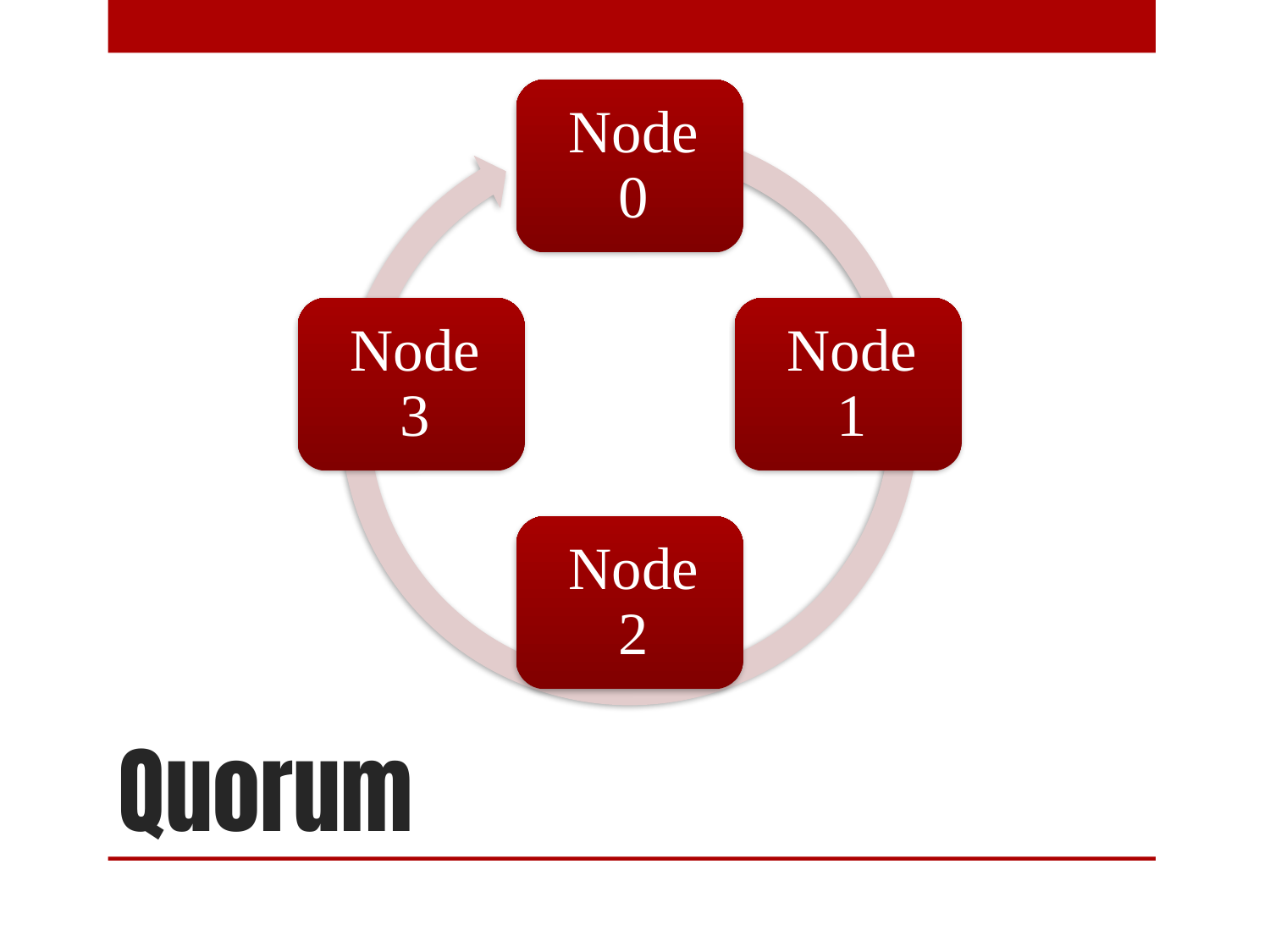

Node 0
Node 1
Node 2
Node 3
# Quorum